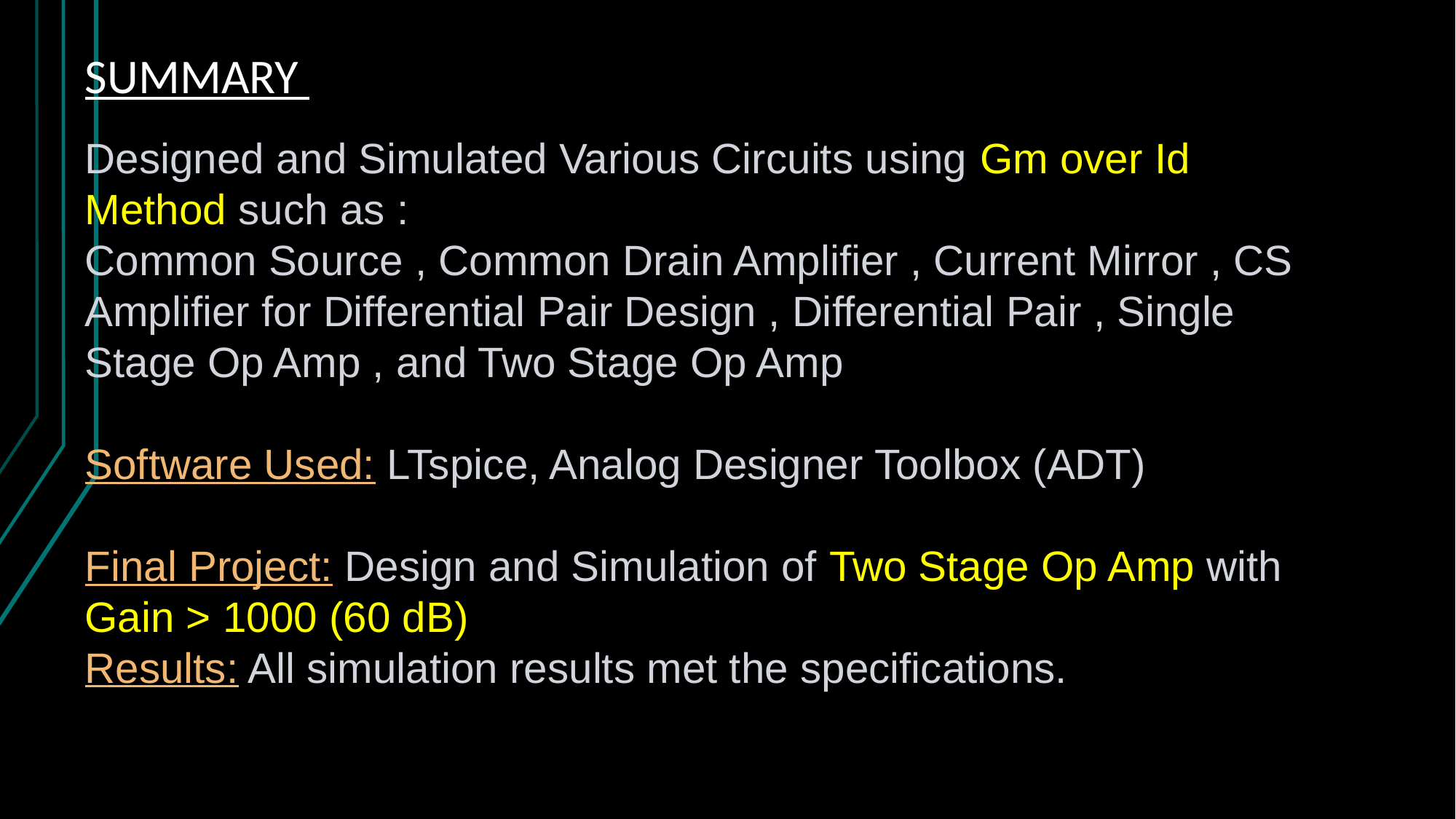

SUMMARY
Designed and Simulated Various Circuits using Gm over Id Method such as :
Common Source , Common Drain Amplifier , Current Mirror , CS Amplifier for Differential Pair Design , Differential Pair , Single Stage Op Amp , and Two Stage Op Amp

Software Used: LTspice, Analog Designer Toolbox (ADT)

Final Project: Design and Simulation of Two Stage Op Amp with Gain > 1000 (60 dB)
Results: All simulation results met the specifications.